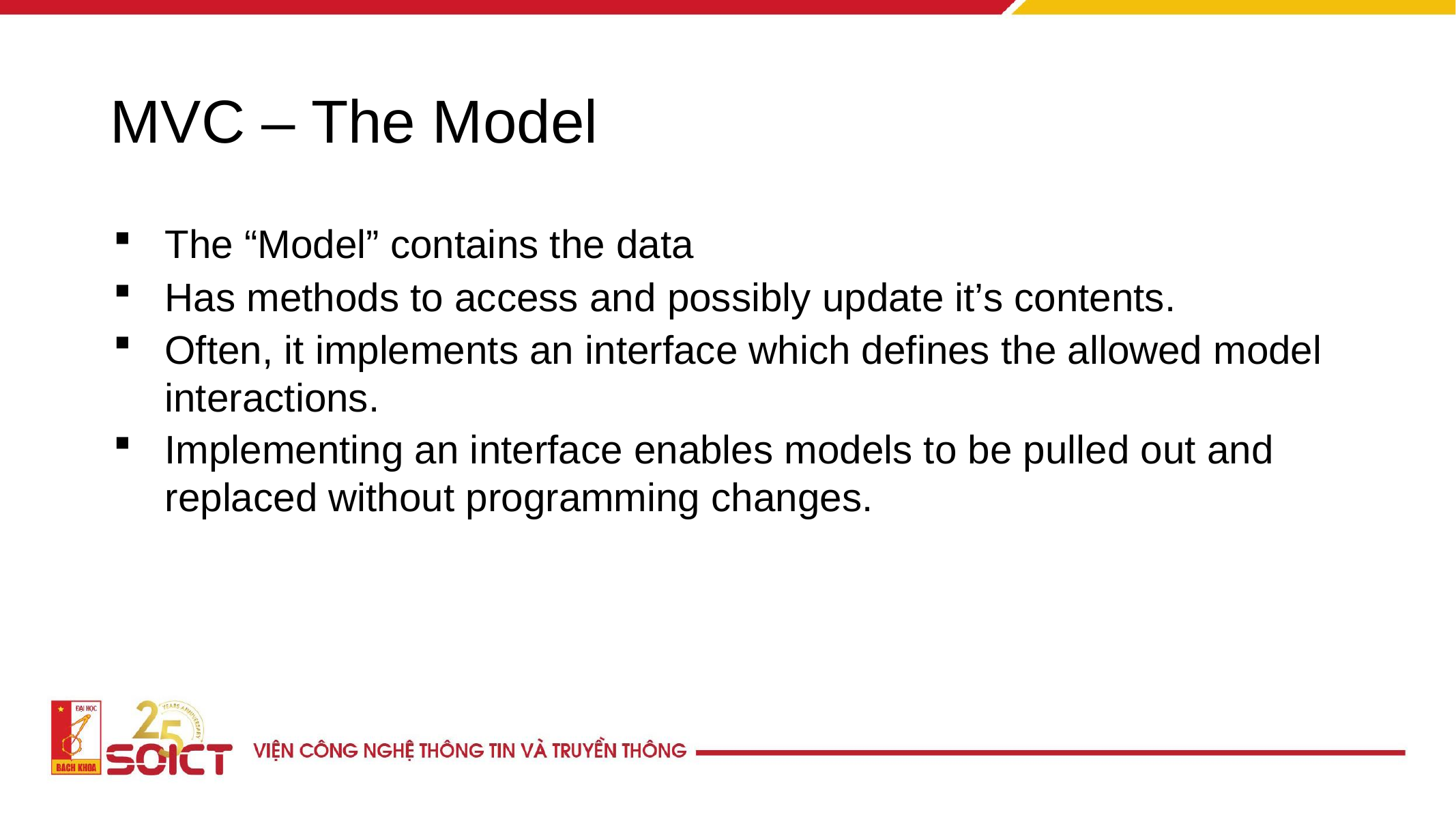

# MVC – The Model
The “Model” contains the data
Has methods to access and possibly update it’s contents.
Often, it implements an interface which defines the allowed model interactions.
Implementing an interface enables models to be pulled out and replaced without programming changes.